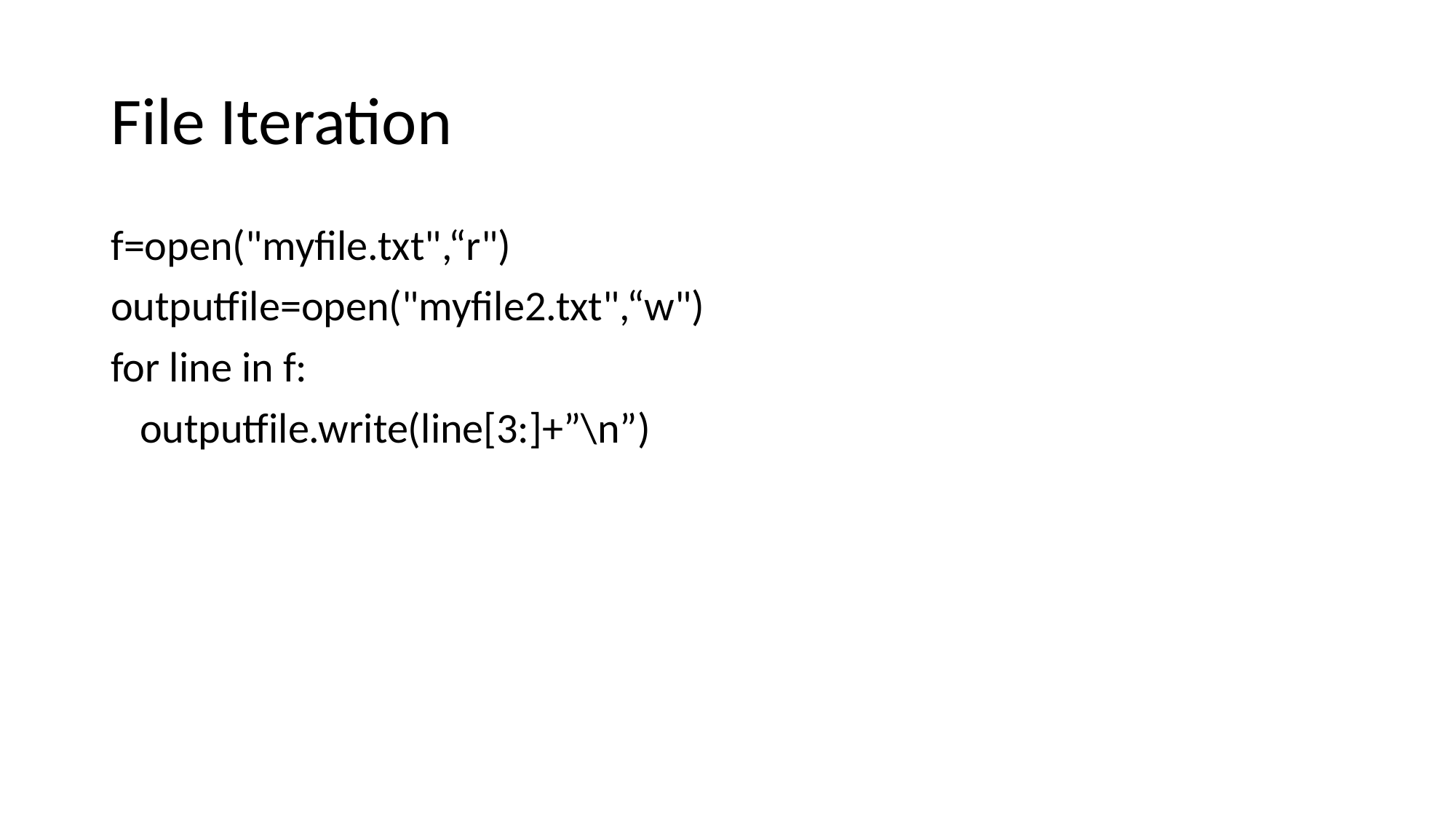

File Iteration
f=open("myfile.txt",“r")
outputfile=open("myfile2.txt",“w")
for line in f:
   outputfile.write(line[3:]+”\n”)